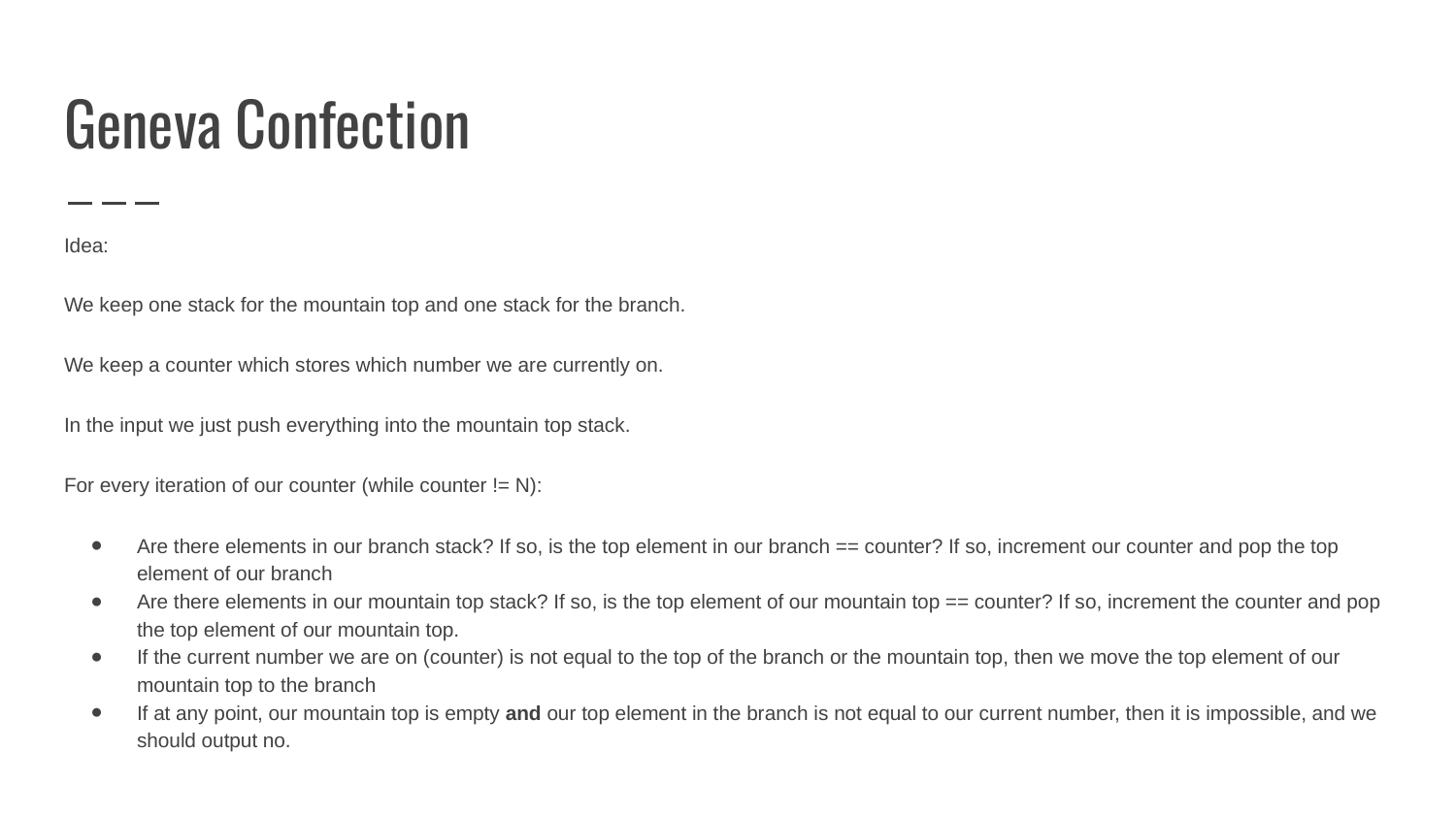

# Geneva Confection
Idea:
We keep one stack for the mountain top and one stack for the branch.
We keep a counter which stores which number we are currently on.
In the input we just push everything into the mountain top stack.
For every iteration of our counter (while counter != N):
Are there elements in our branch stack? If so, is the top element in our branch == counter? If so, increment our counter and pop the top element of our branch
Are there elements in our mountain top stack? If so, is the top element of our mountain top == counter? If so, increment the counter and pop the top element of our mountain top.
If the current number we are on (counter) is not equal to the top of the branch or the mountain top, then we move the top element of our mountain top to the branch
If at any point, our mountain top is empty and our top element in the branch is not equal to our current number, then it is impossible, and we should output no.